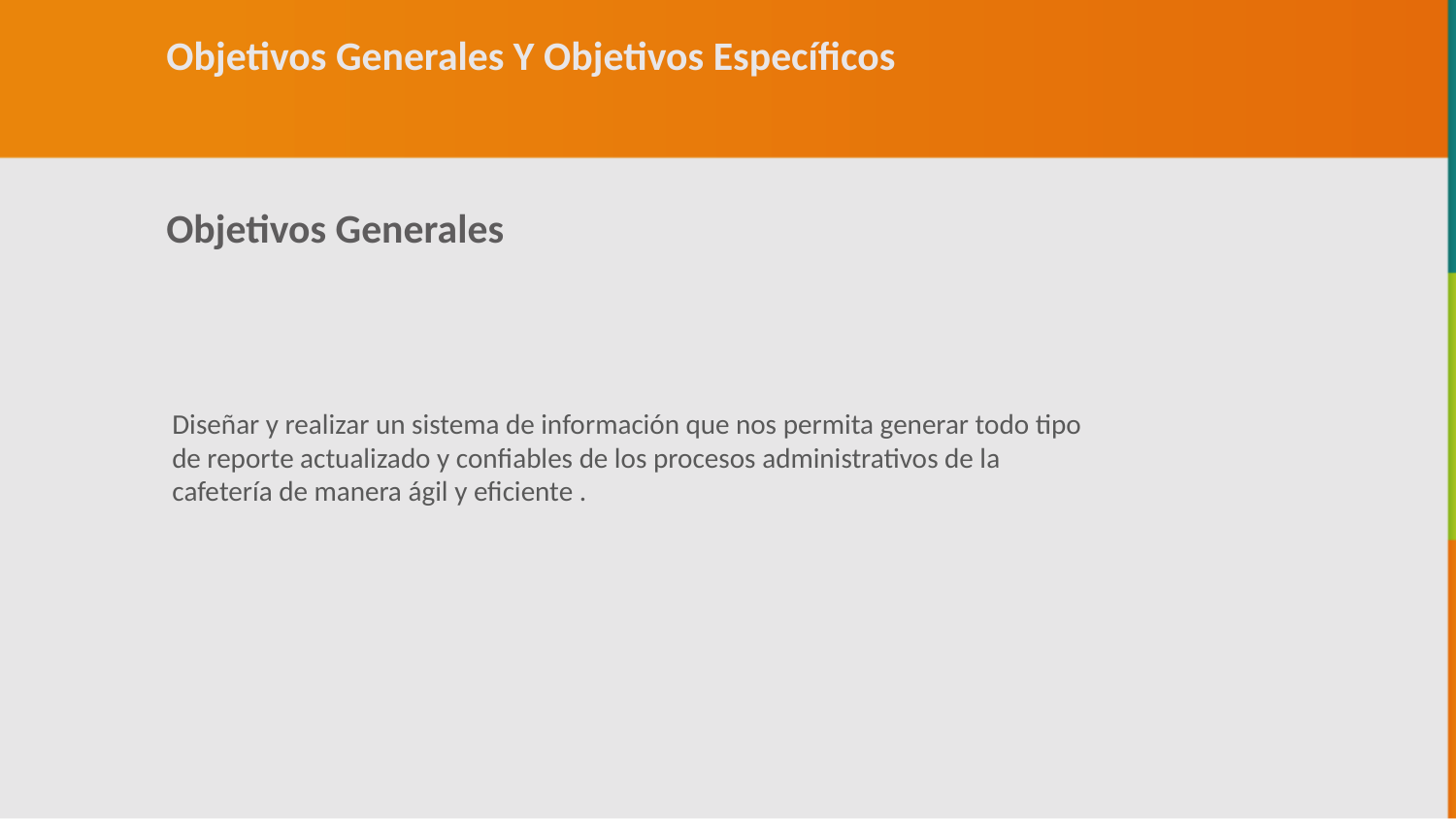

Objetivos Generales Y Objetivos Específicos
Objetivos Generales
Diseñar y realizar un sistema de información que nos permita generar todo tipo de reporte actualizado y confiables de los procesos administrativos de la cafetería de manera ágil y eficiente .